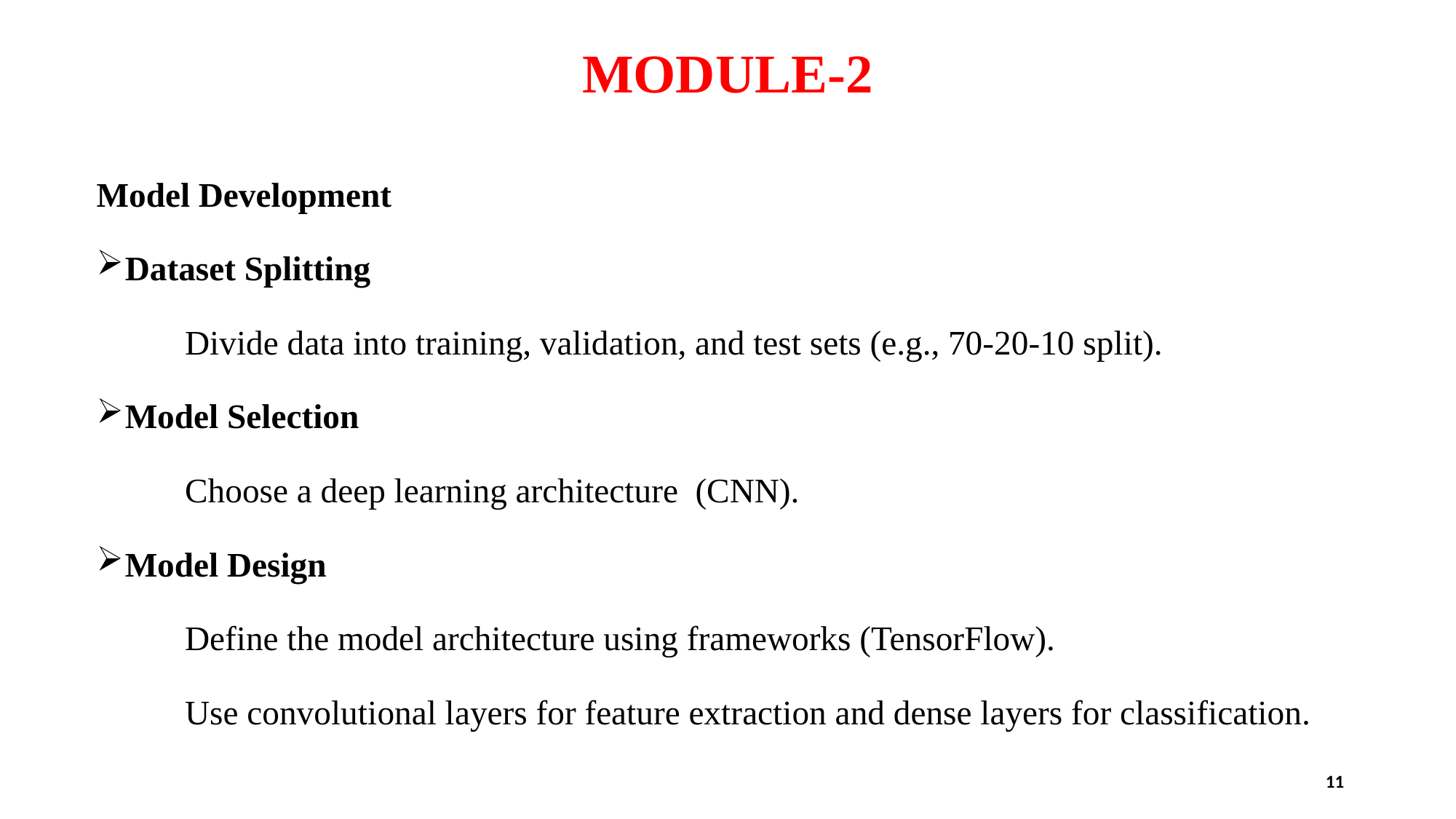

# MODULE-2
Model Development
Dataset Splitting
	Divide data into training, validation, and test sets (e.g., 70-20-10 split).
Model Selection
	Choose a deep learning architecture  (CNN).
Model Design
	Define the model architecture using frameworks (TensorFlow).
	Use convolutional layers for feature extraction and dense layers for classification.

11